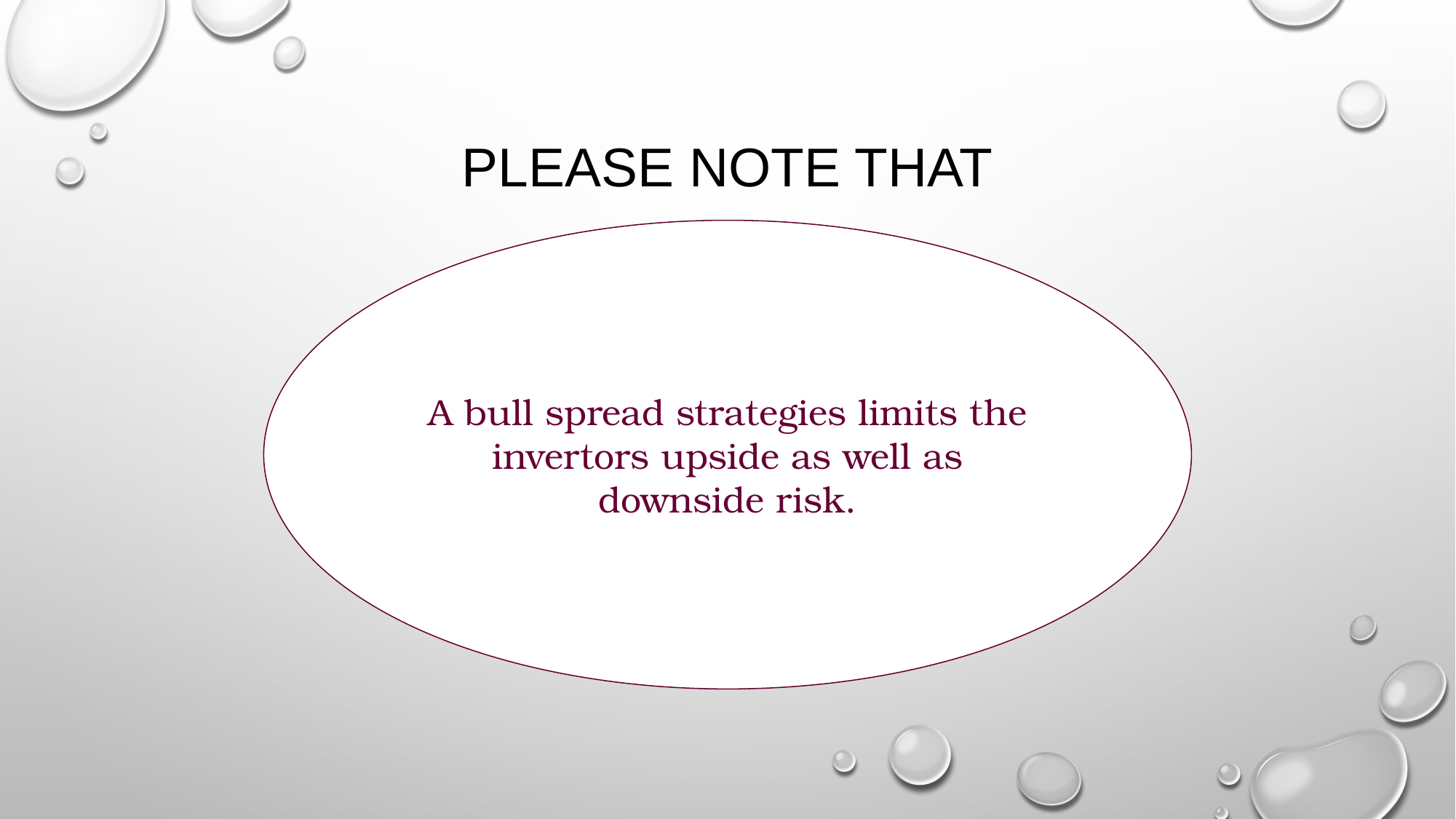

# Please note that
A bull spread strategies limits the invertors upside as well as downside risk.